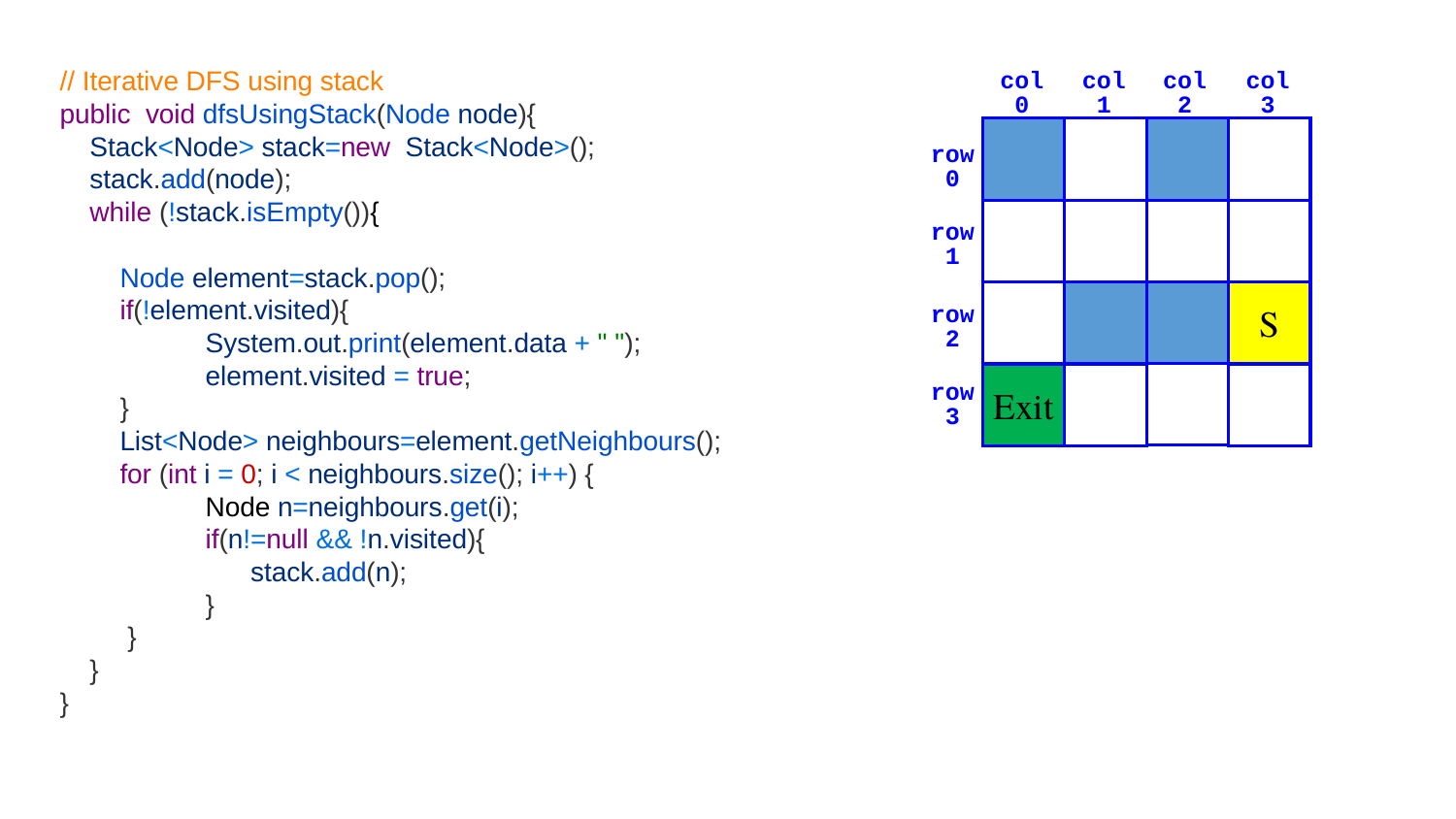

// Iterative DFS using stack
public  void dfsUsingStack(Node node){
    Stack<Node> stack=new  Stack<Node>();
    stack.add(node);
    while (!stack.isEmpty()){

        Node element=stack.pop();
        if(!element.visited){
	System.out.print(element.data + " ");
	element.visited = true;
        }
        List<Node> neighbours=element.getNeighbours();
        for (int i = 0; i < neighbours.size(); i++) {
	Node n=neighbours.get(i);
	if(n!=null && !n.visited){
	      stack.add(n);
	}
         }
    }
}

col
col
col
col
0
1
2
3

row
0

row
1

S
row
2

Exit

row
3